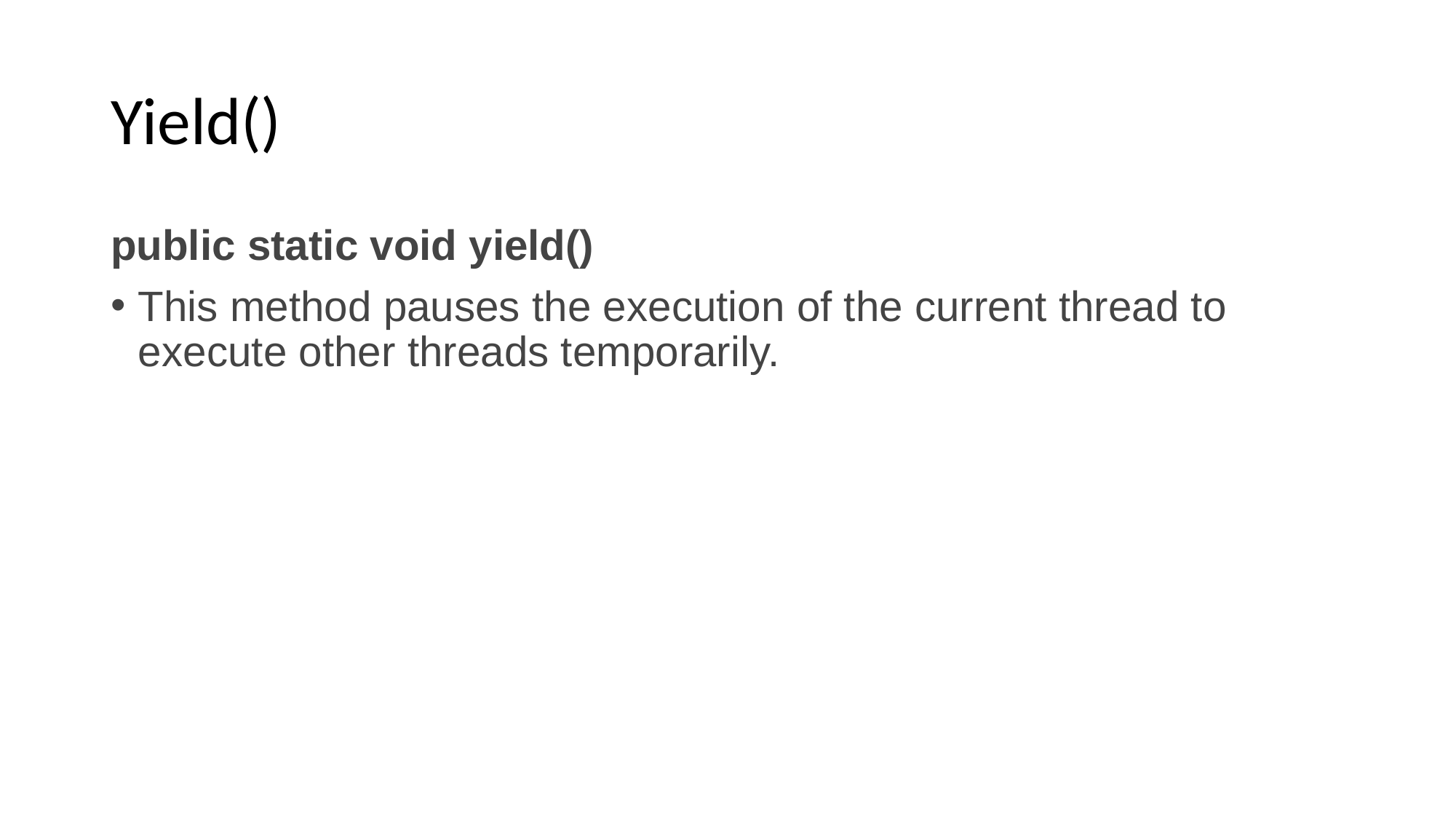

# Yield()
public static void yield()
This method pauses the execution of the current thread to execute other threads temporarily.